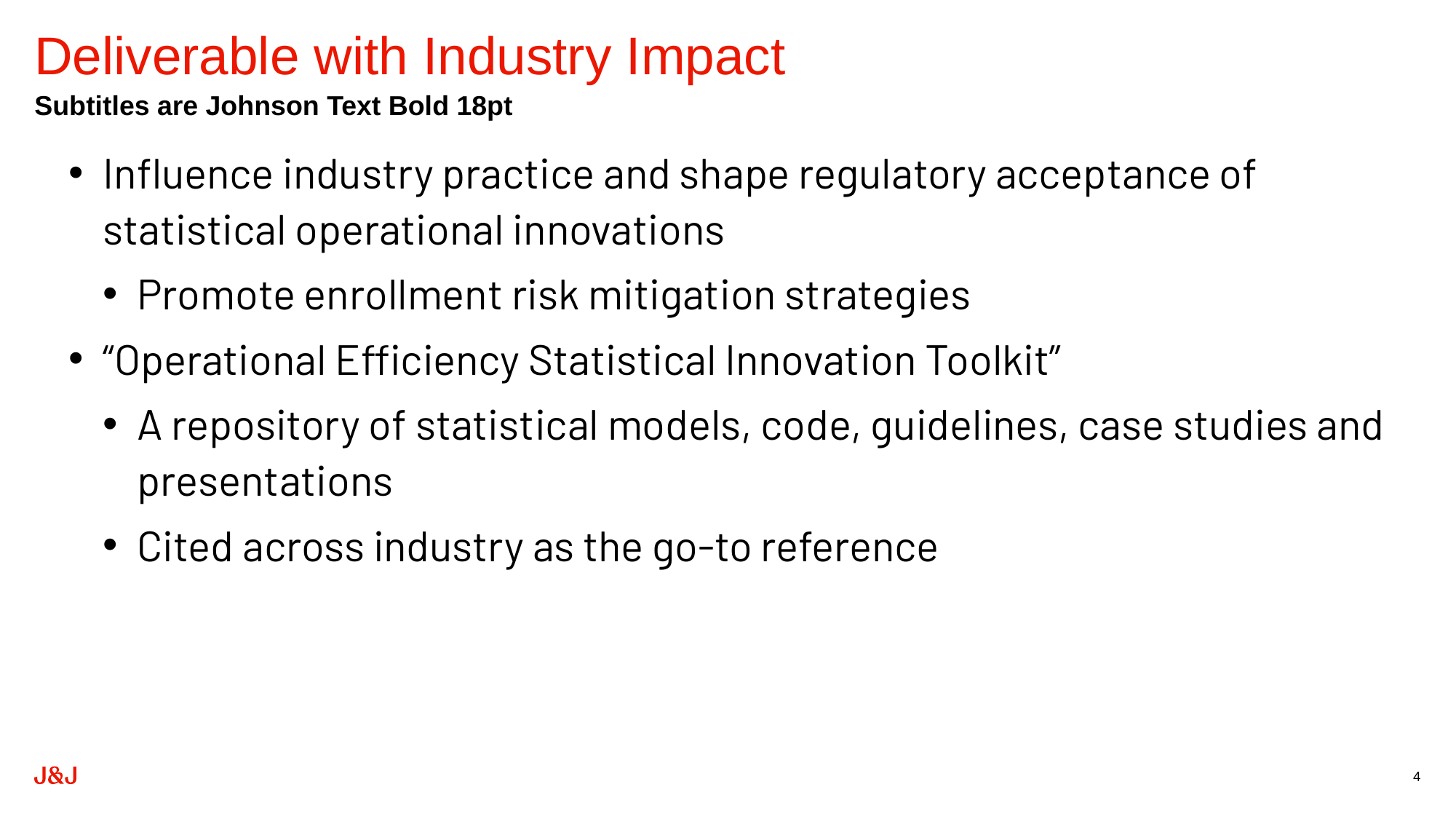

# Deliverable with Industry Impact

Subtitles are Johnson Text Bold 18pt
Influence industry practice and shape regulatory acceptance of statistical operational innovations
Promote enrollment risk mitigation strategies
“Operational Efficiency Statistical Innovation Toolkit”
A repository of statistical models, code, guidelines, case studies and presentations
Cited across industry as the go-to reference

4